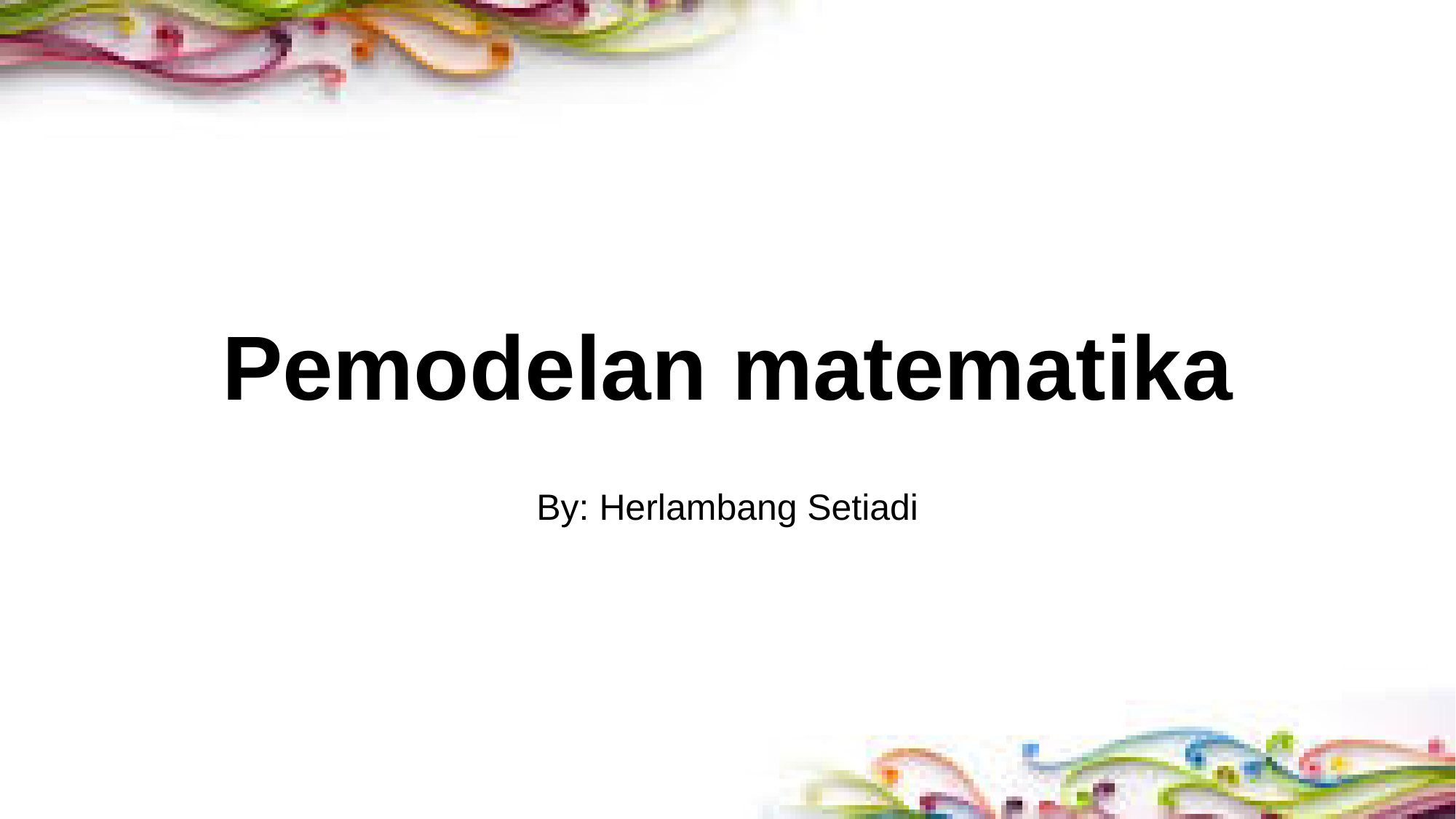

# Pemodelan matematika
By: Herlambang Setiadi
1